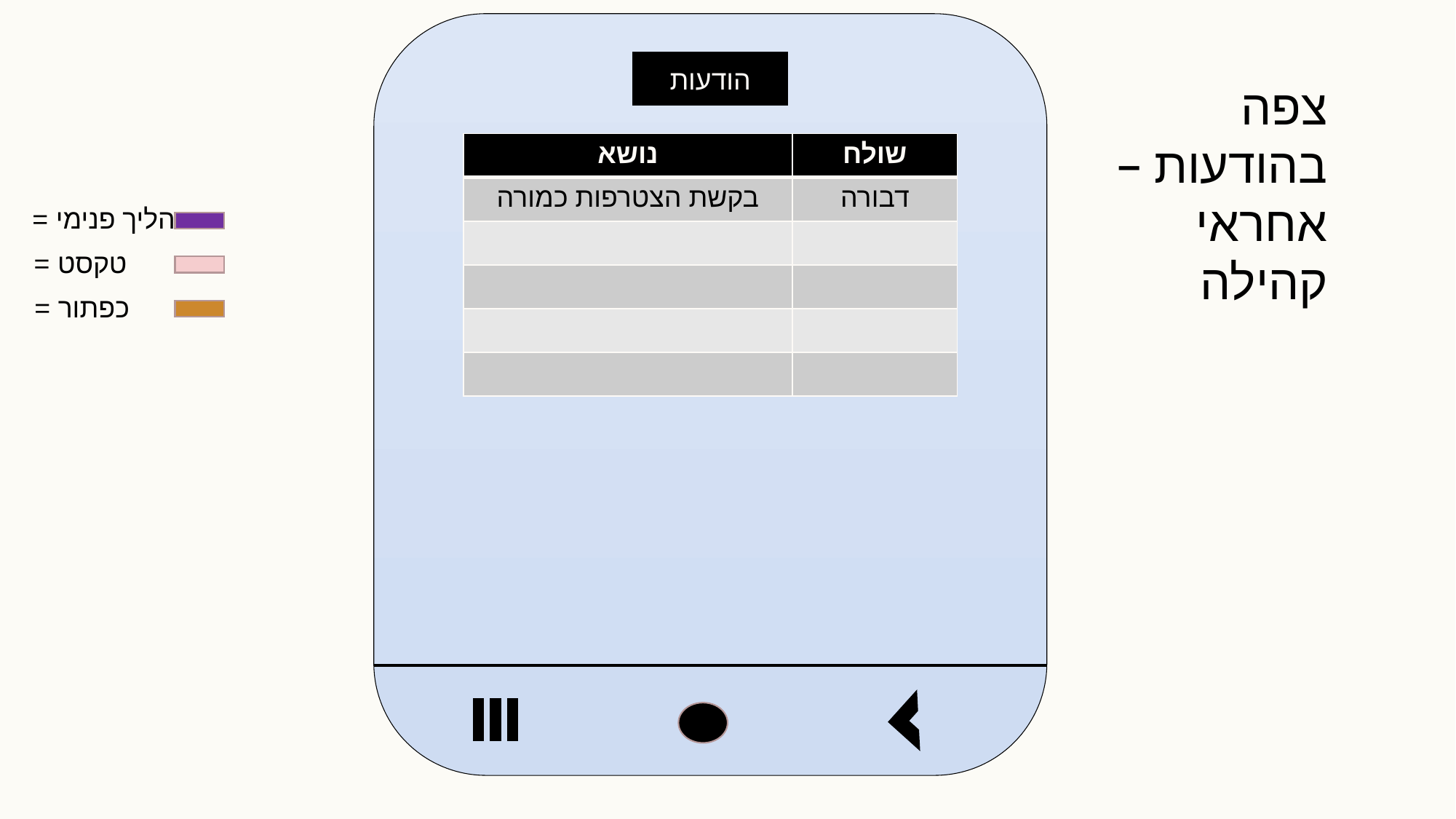

הודעות
צפה בהודעות – אחראי קהילה
| נושא | שולח |
| --- | --- |
| בקשת הצטרפות כמורה | דבורה |
|  |  |
|  |  |
|  |  |
|  |  |

= הליך פנימי

= טקסט

= כפתור